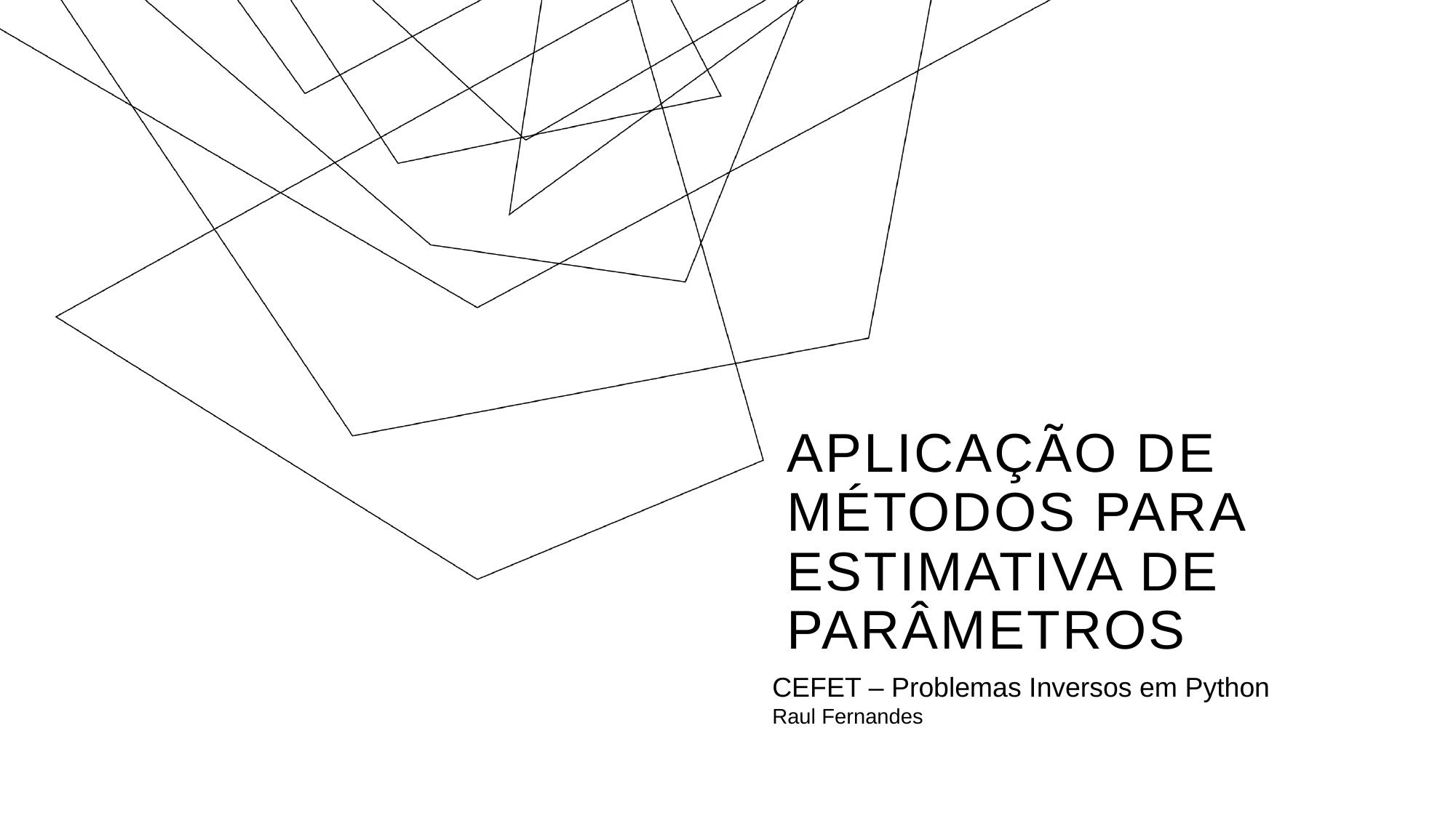

# Aplicação de Métodos Para Estimativa de Parâmetros
CEFET – Problemas Inversos em Python
Raul Fernandes